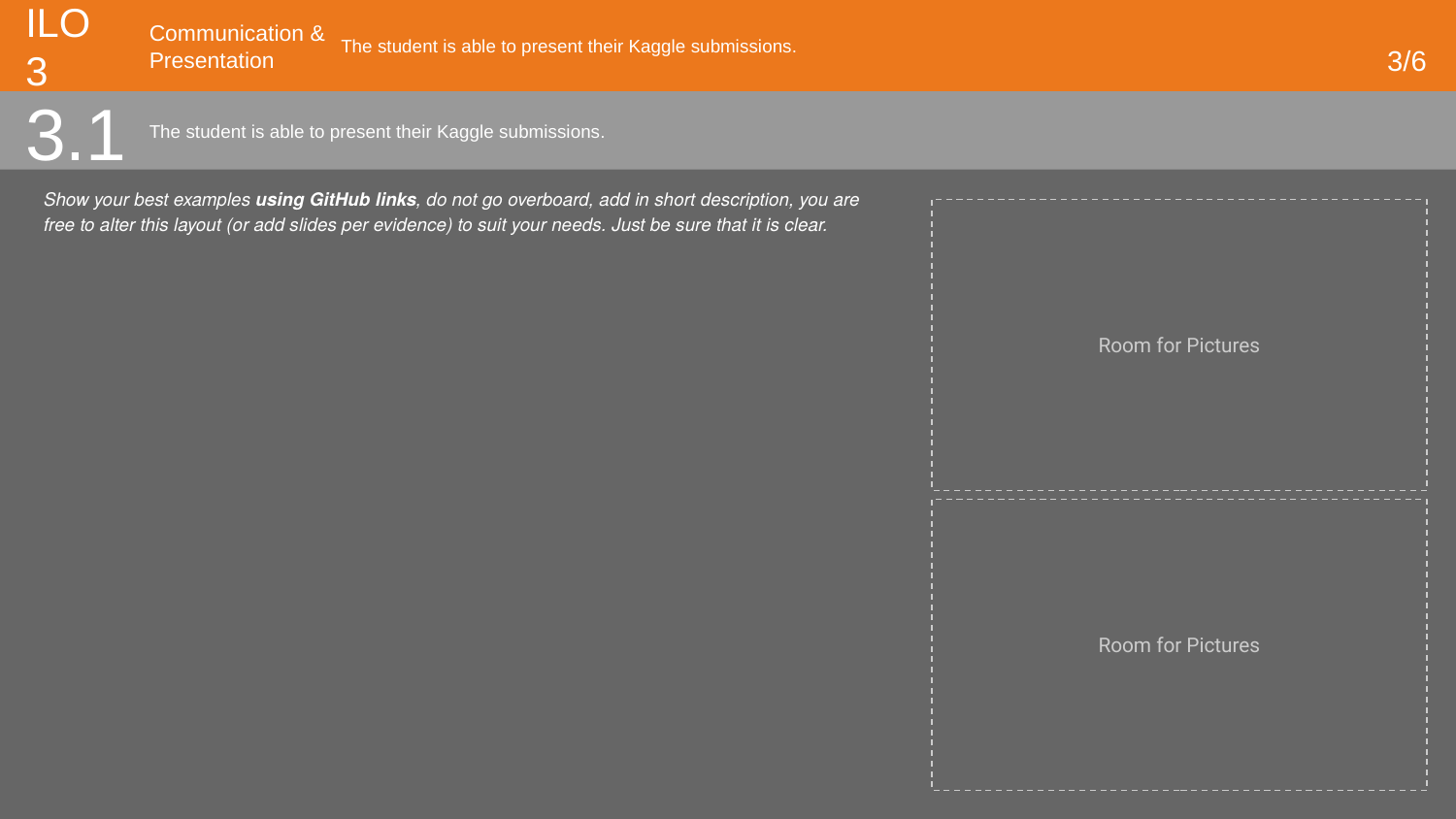

# ILO 3
Communication & Presentation
The student is able to present their Kaggle submissions.
3/6
3.1
The student is able to present their Kaggle submissions.
Show your best examples using GitHub links, do not go overboard, add in short description, you are free to alter this layout (or add slides per evidence) to suit your needs. Just be sure that it is clear.